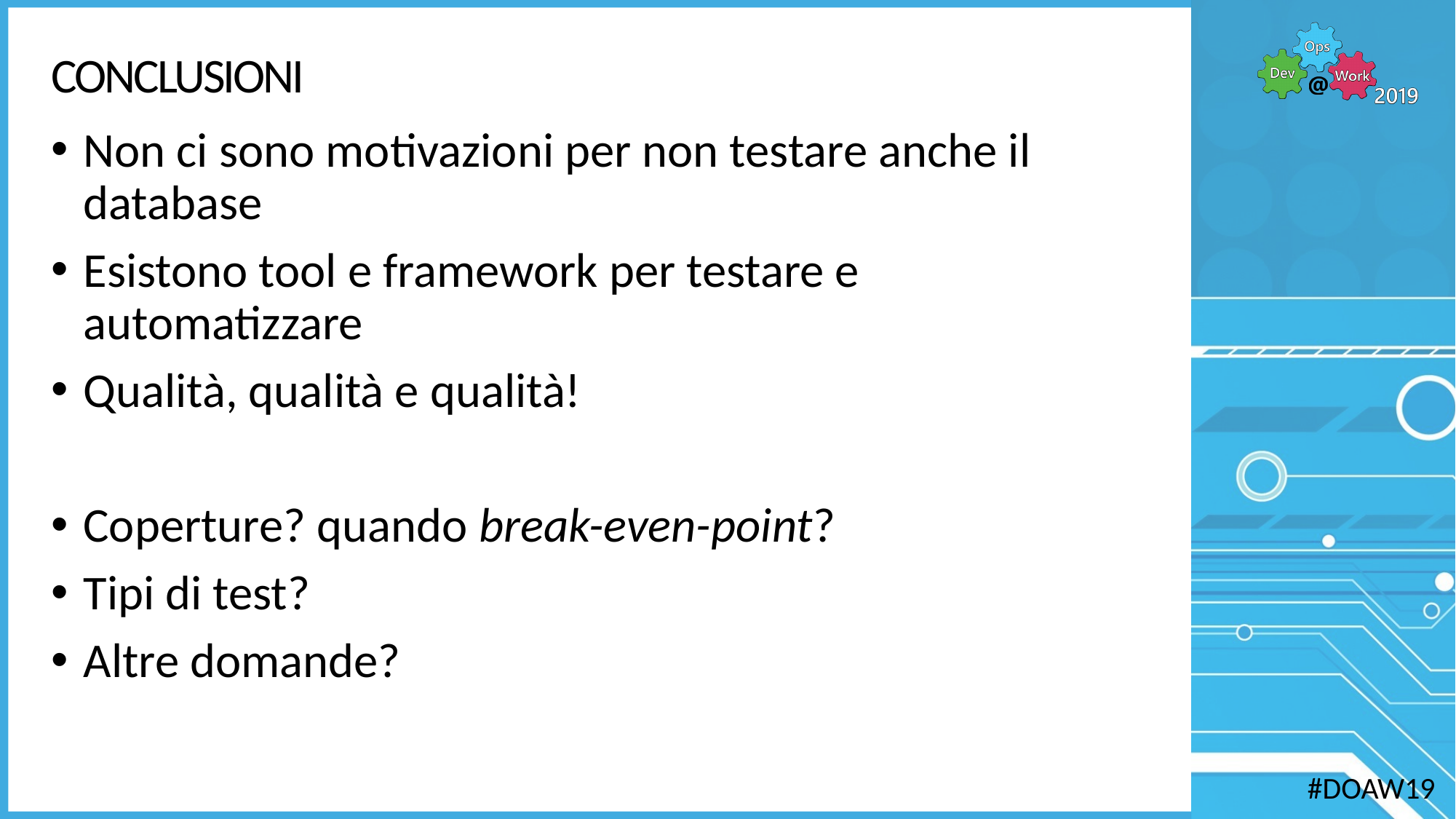

# Conclusioni
Non ci sono motivazioni per non testare anche il database
Esistono tool e framework per testare e automatizzare
Qualità, qualità e qualità!

Coperture? quando break-even-point?
Tipi di test?
Altre domande?